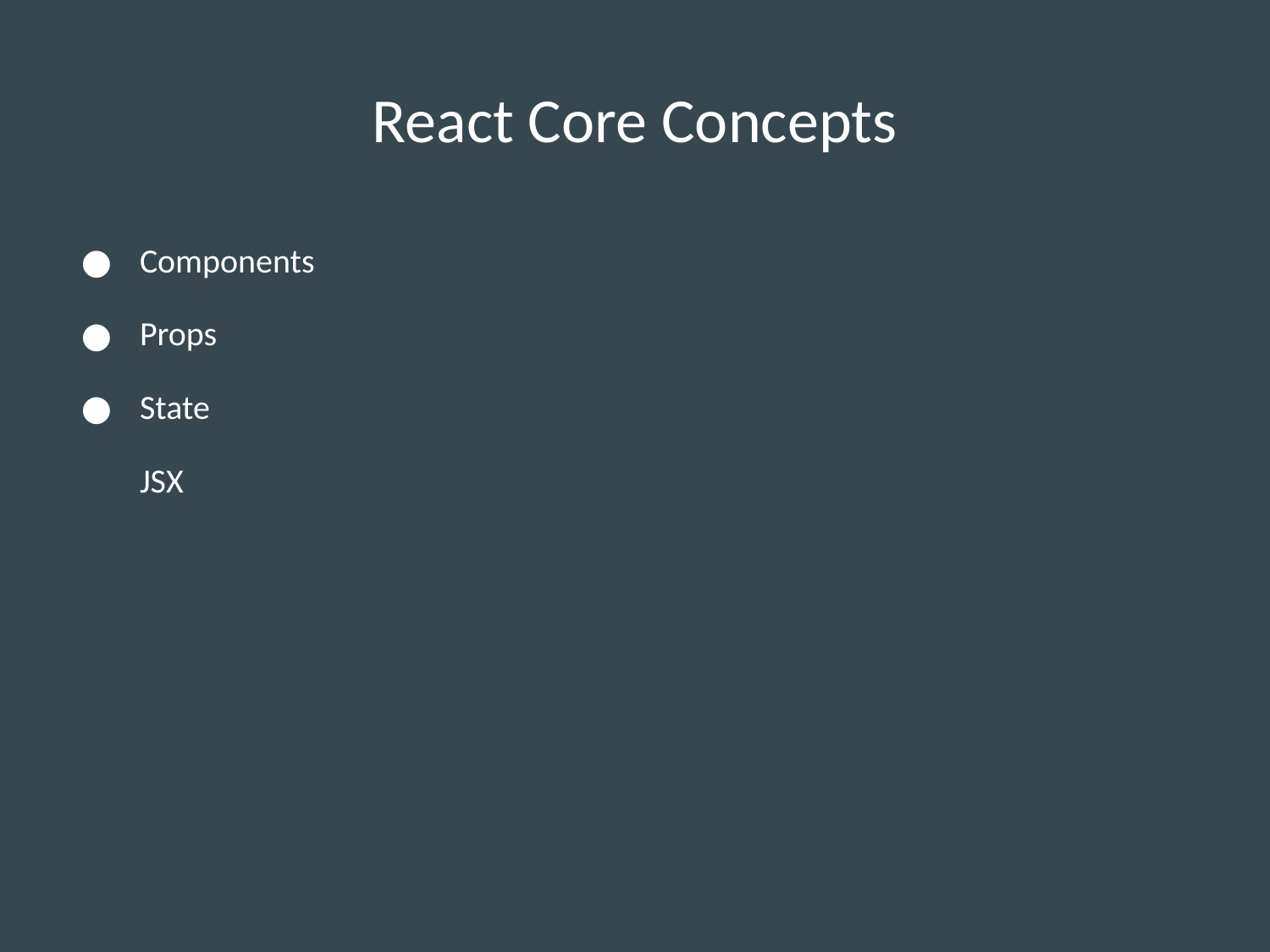

# React Core Concepts
Components
Props
State
JSX